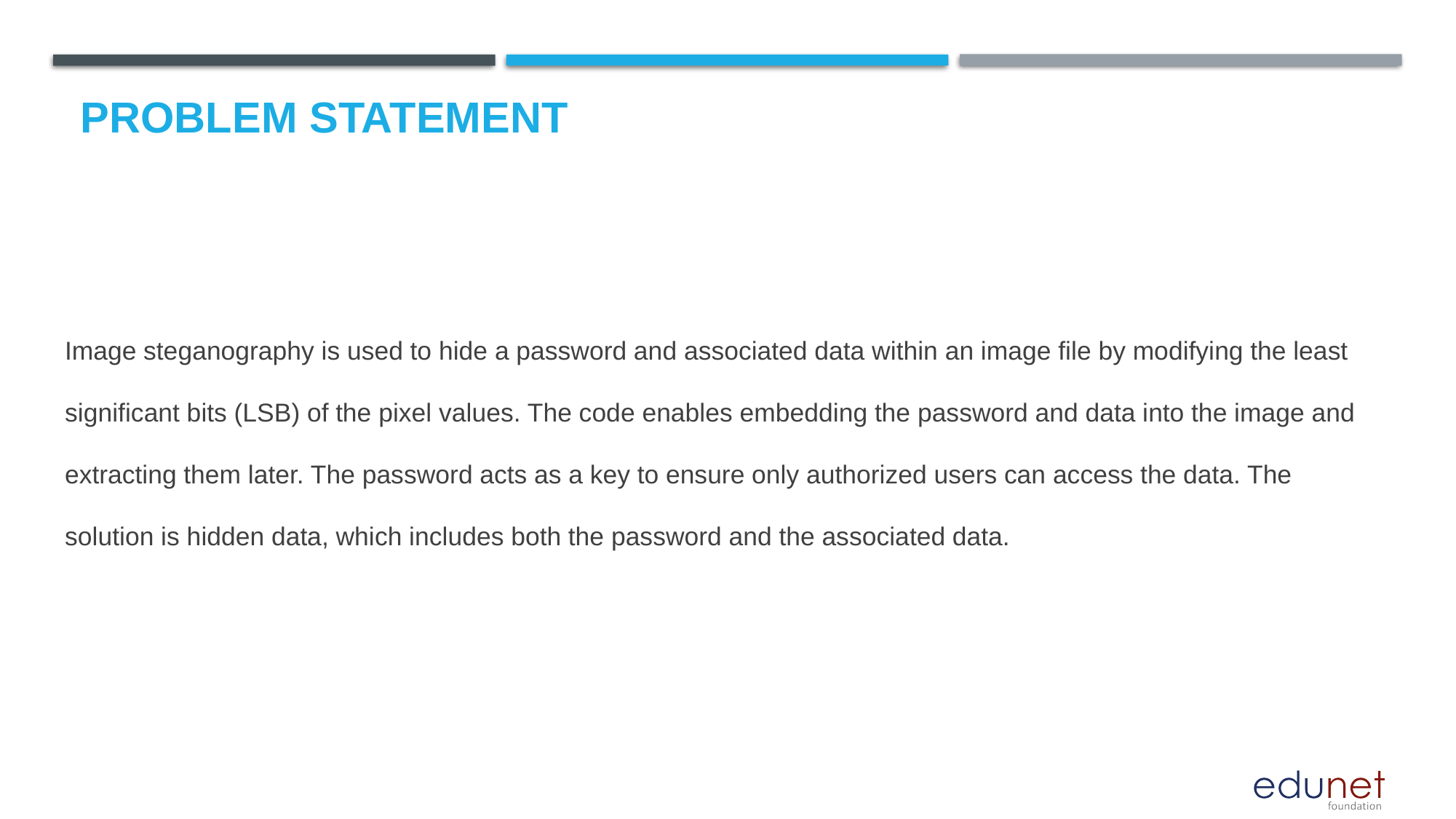

# Problem Statement
Image steganography is used to hide a password and associated data within an image file by modifying the least significant bits (LSB) of the pixel values. The code enables embedding the password and data into the image and extracting them later. The password acts as a key to ensure only authorized users can access the data. The solution is hidden data, which includes both the password and the associated data.